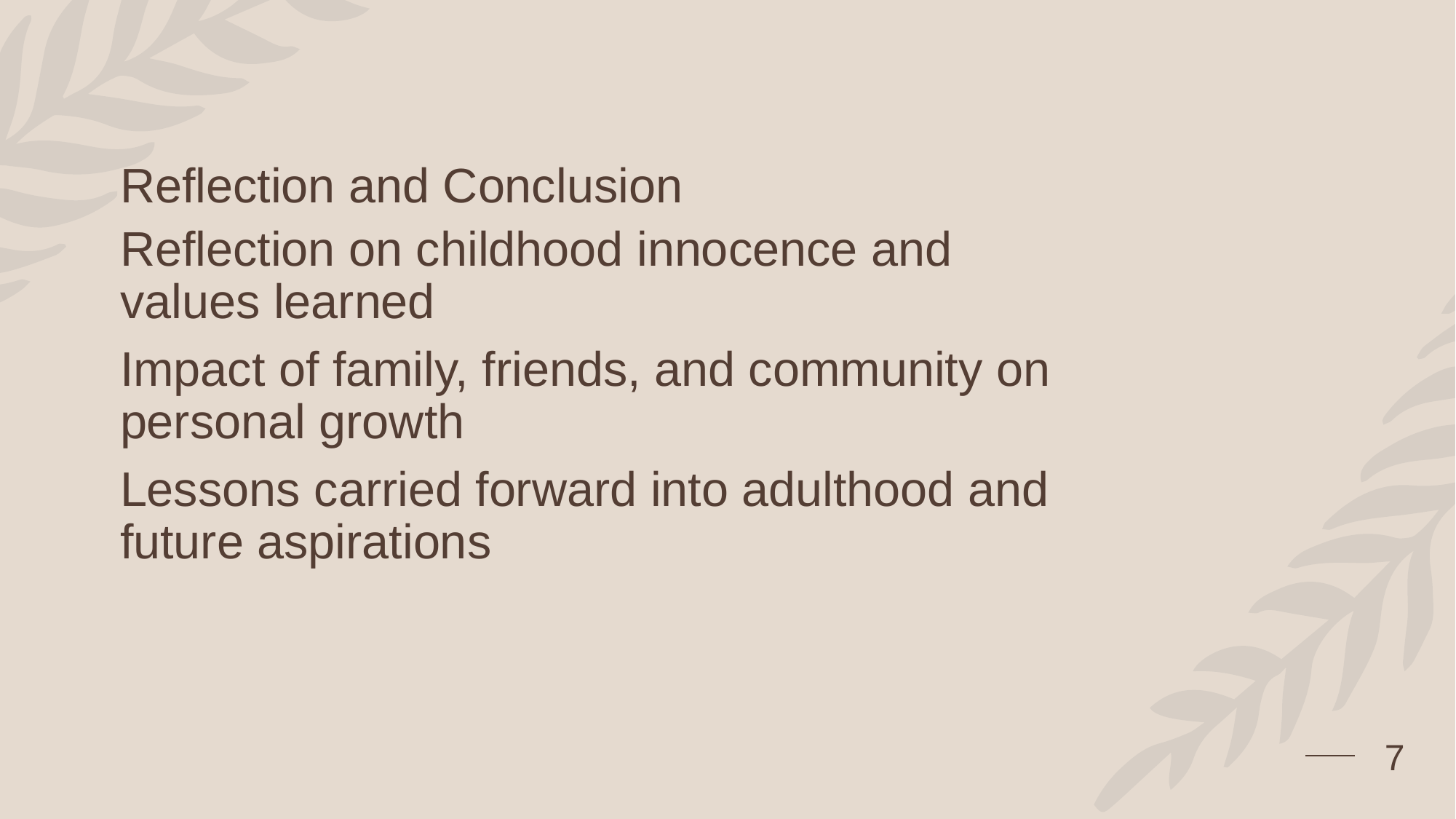

# Reflection and Conclusion
Reflection on childhood innocence and values learned
Impact of family, friends, and community on personal growth
Lessons carried forward into adulthood and future aspirations
7